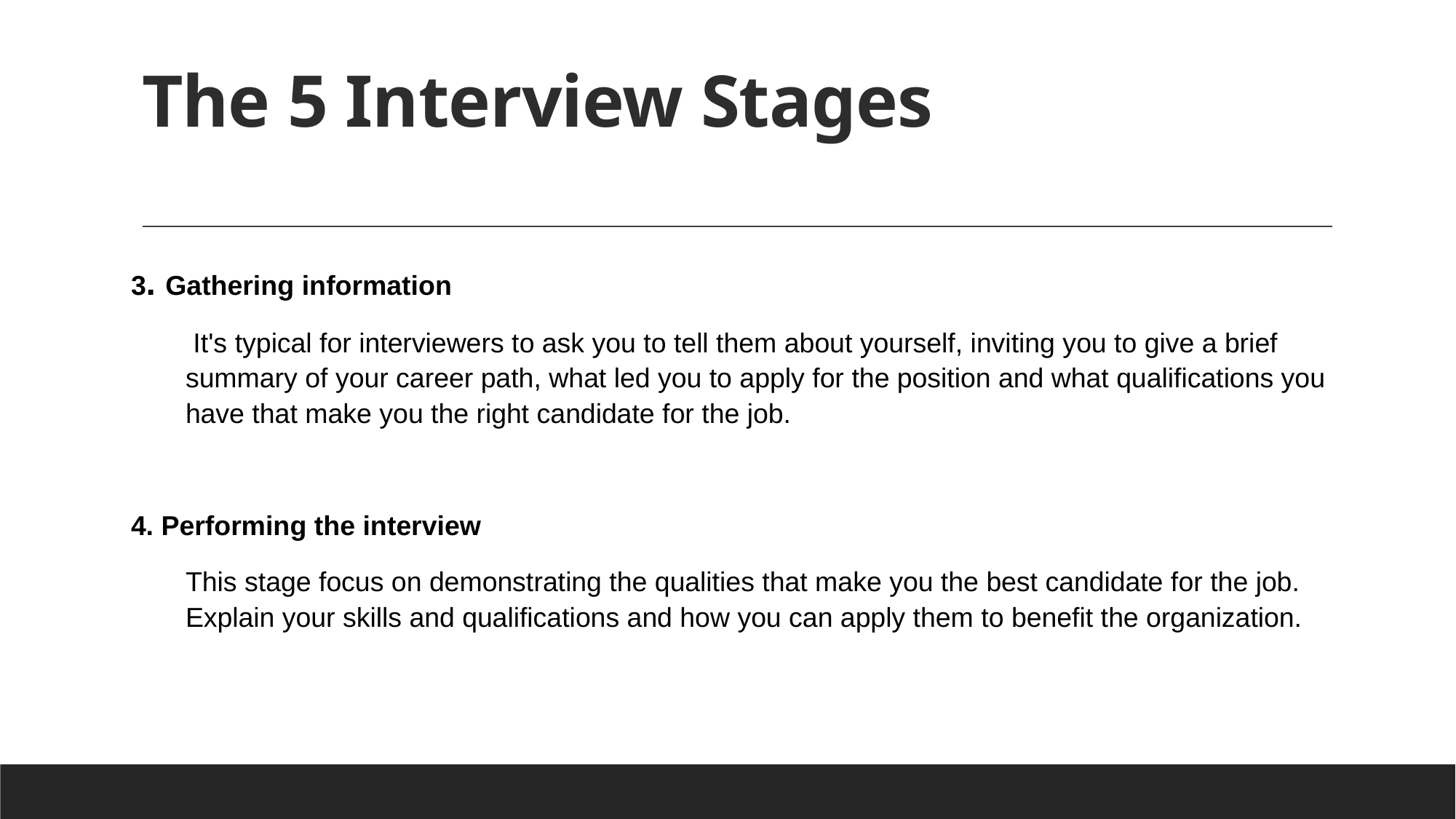

# The 5 Interview Stages
3. Gathering information
 It's typical for interviewers to ask you to tell them about yourself, inviting you to give a brief summary of your career path, what led you to apply for the position and what qualifications you have that make you the right candidate for the job.

4. Performing the interview
This stage focus on demonstrating the qualities that make you the best candidate for the job. Explain your skills and qualifications and how you can apply them to benefit the organization.